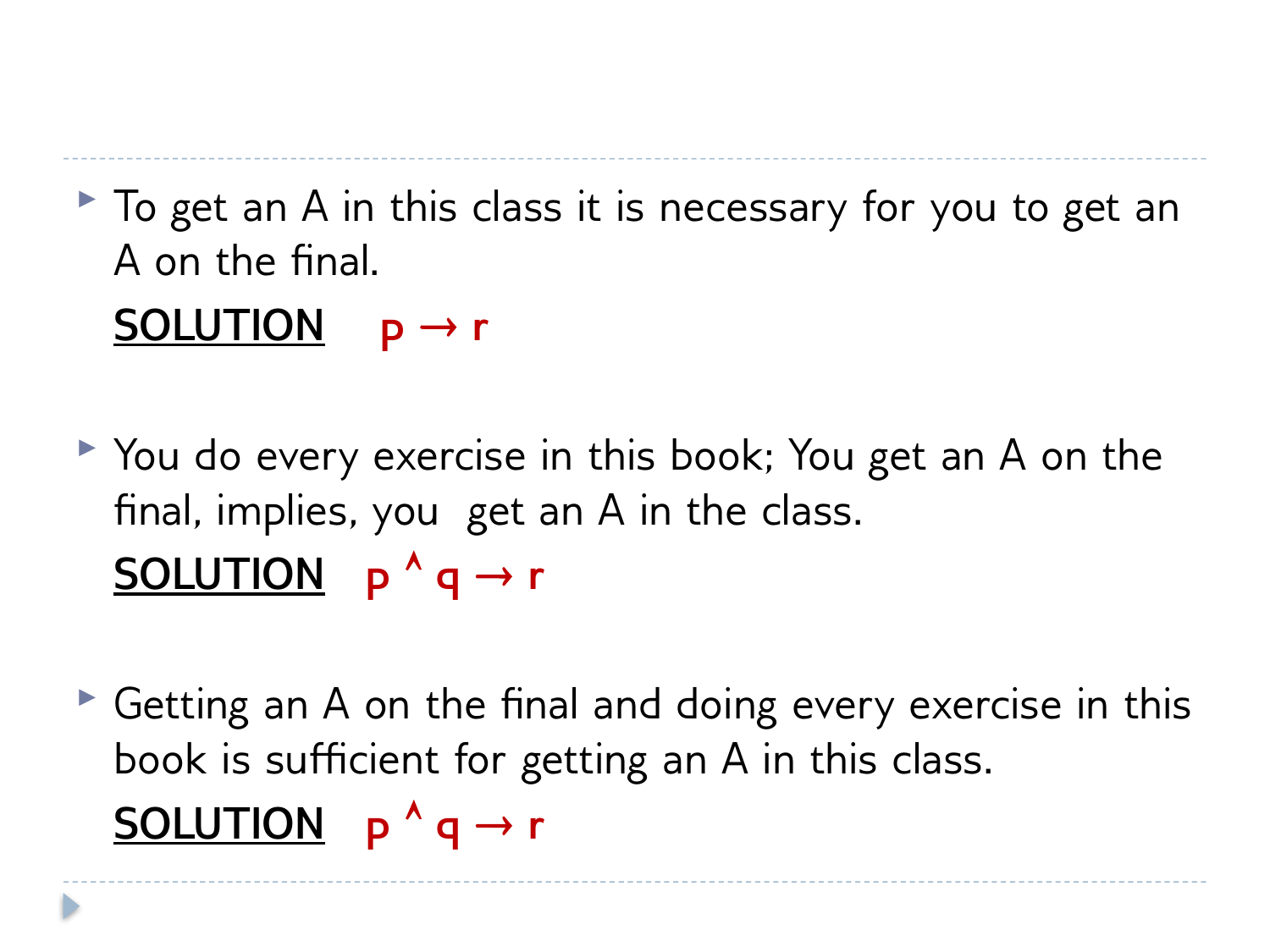

#
To get an A in this class it is necessary for you to get an A on the final.
	SOLUTION		 p → r

You do every exercise in this book; You get an A on the final, implies, you  get an A in the class.
	SOLUTION		p ∧ q → r

Getting an A on the final and doing every exercise in this book is sufficient for getting an A in this class.
	SOLUTION		p ∧ q → r